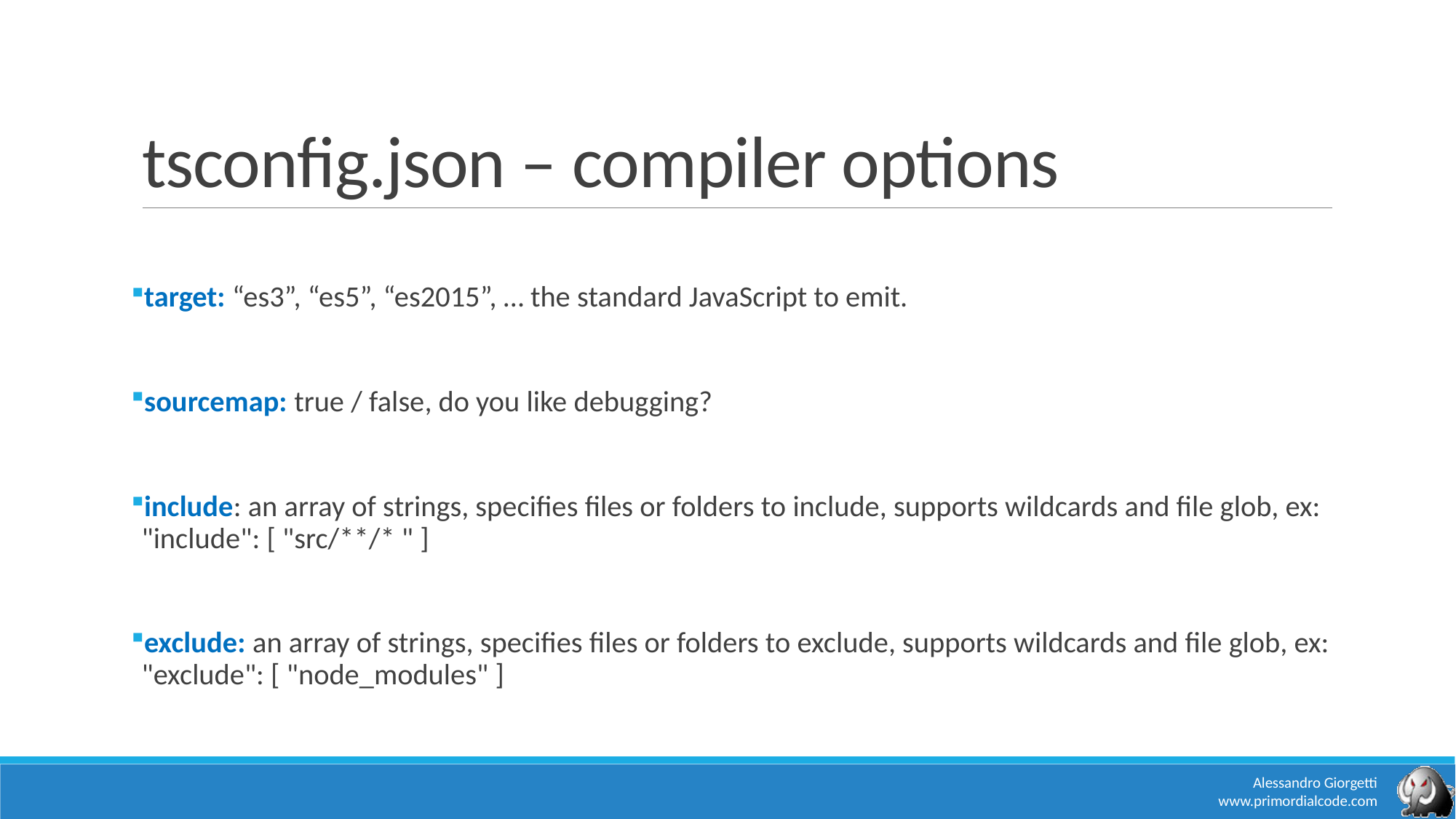

# tsconfig.json – compiler options

target: “es3”, “es5”, “es2015”, … the standard JavaScript to emit.

sourcemap: true / false, do you like debugging?

include: an array of strings, specifies files or folders to include, supports wildcards and file glob, ex: "include": [ "src/**/* " ]

exclude: an array of strings, specifies files or folders to exclude, supports wildcards and file glob, ex: "exclude": [ "node_modules" ]